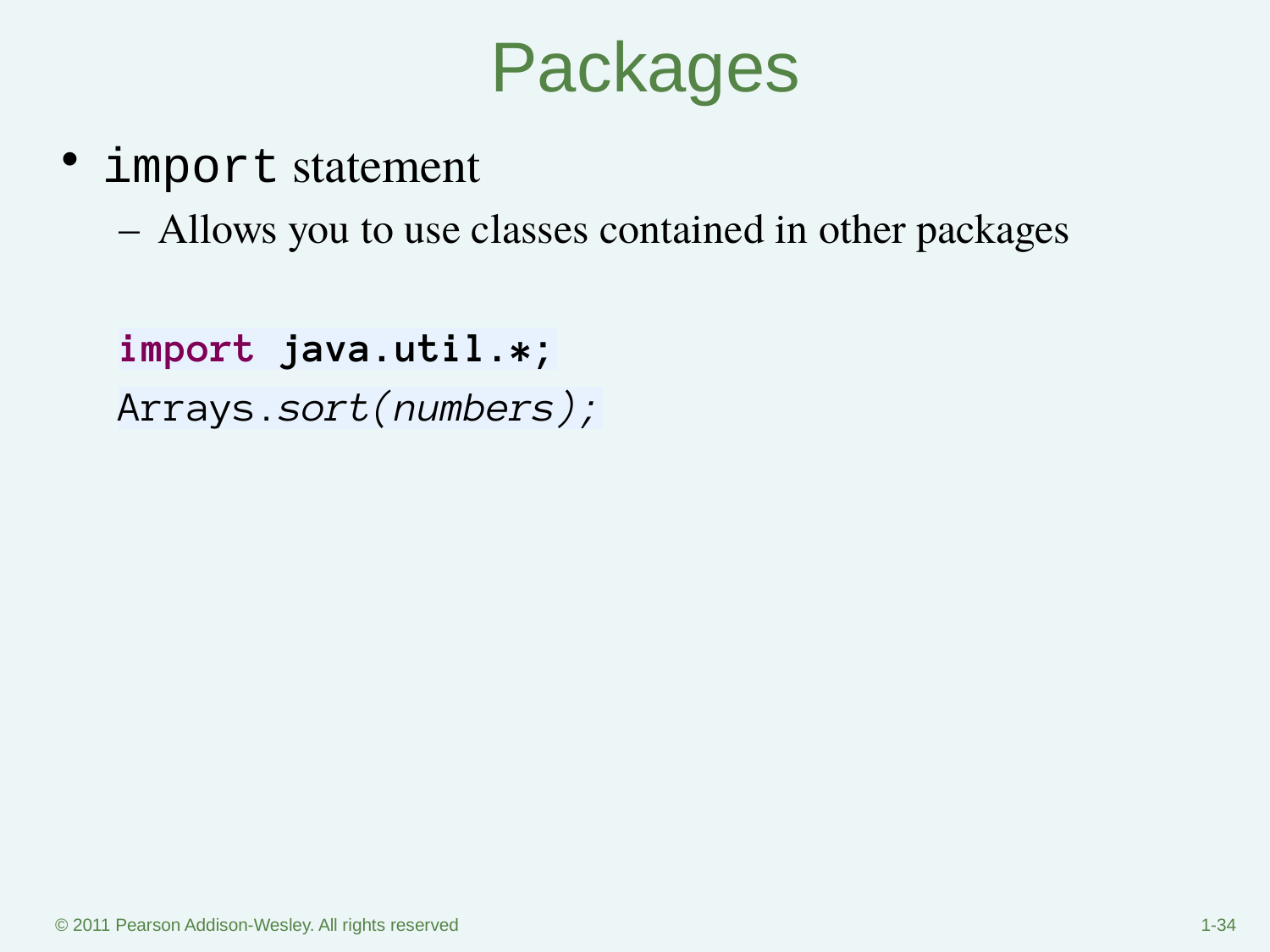

# Packages
import statement
Allows you to use classes contained in other packages

import java.util.*;
Arrays.sort(numbers);
© 2011 Pearson Addison-Wesley. All rights reserved
1-34